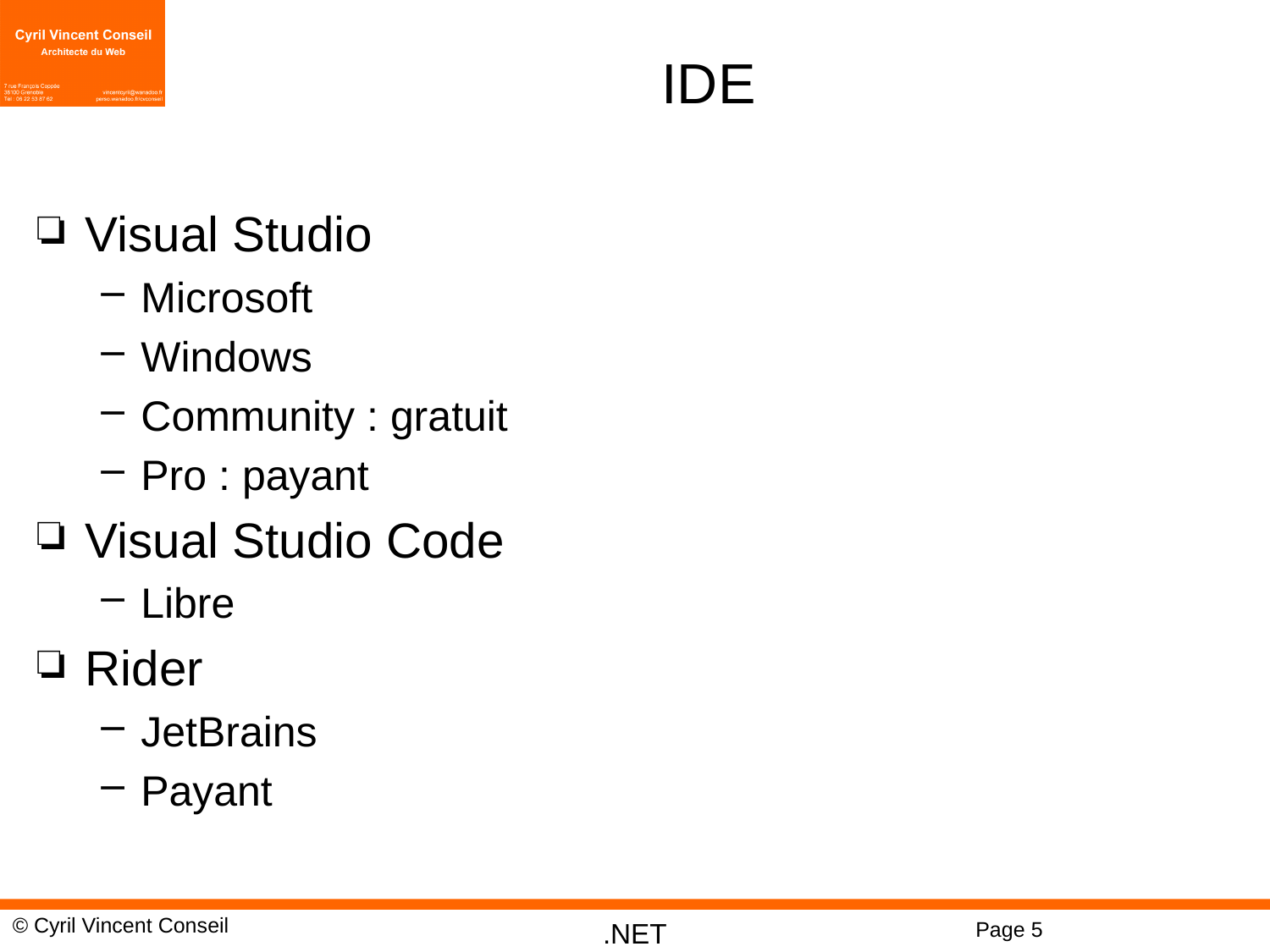

# IDE
Visual Studio
Microsoft
Windows
Community : gratuit
Pro : payant
Visual Studio Code
Libre
Rider
JetBrains
Payant